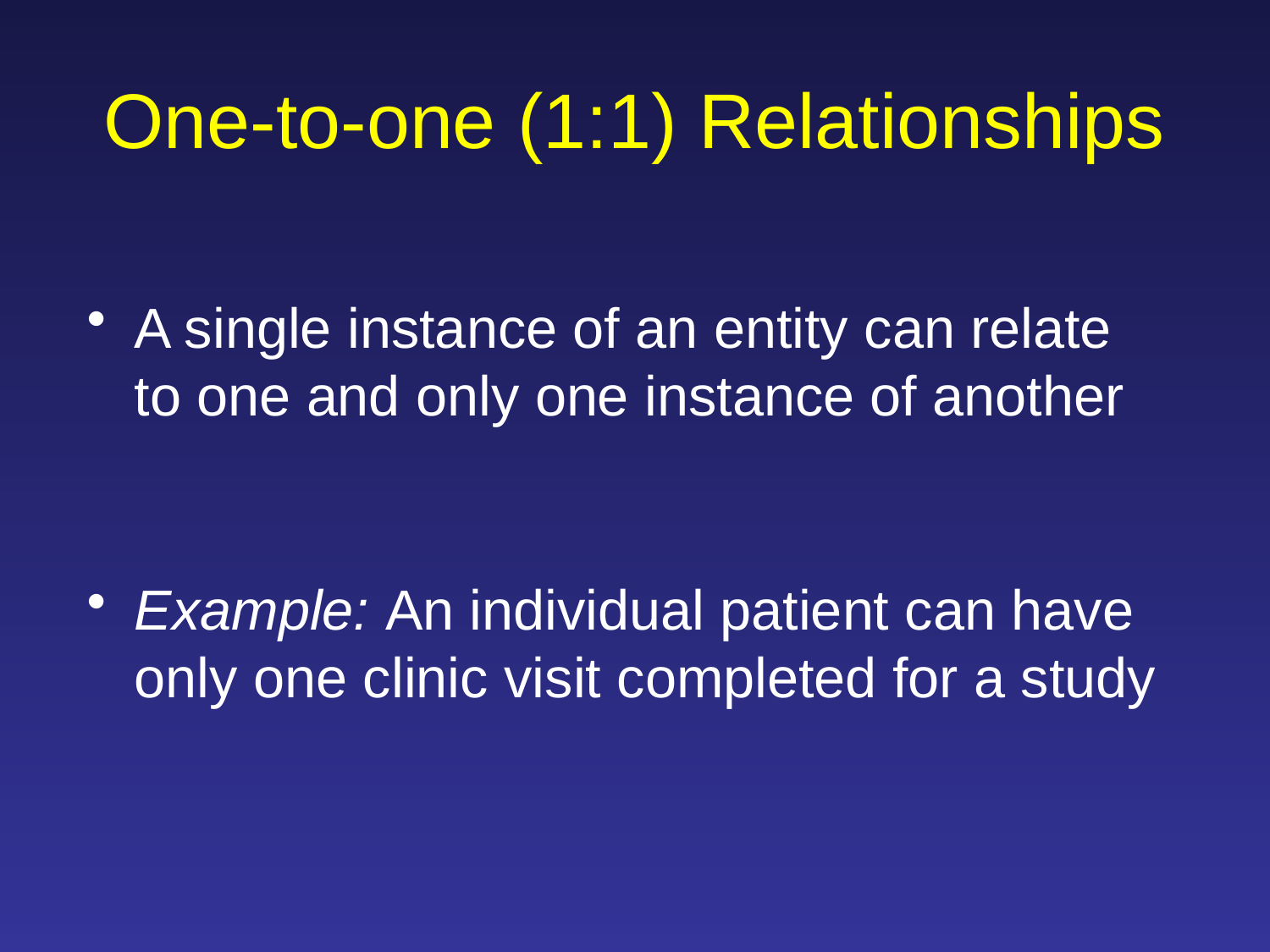

# One-to-one (1:1) Relationships
A single instance of an entity can relate to one and only one instance of another
Example: An individual patient can have only one clinic visit completed for a study